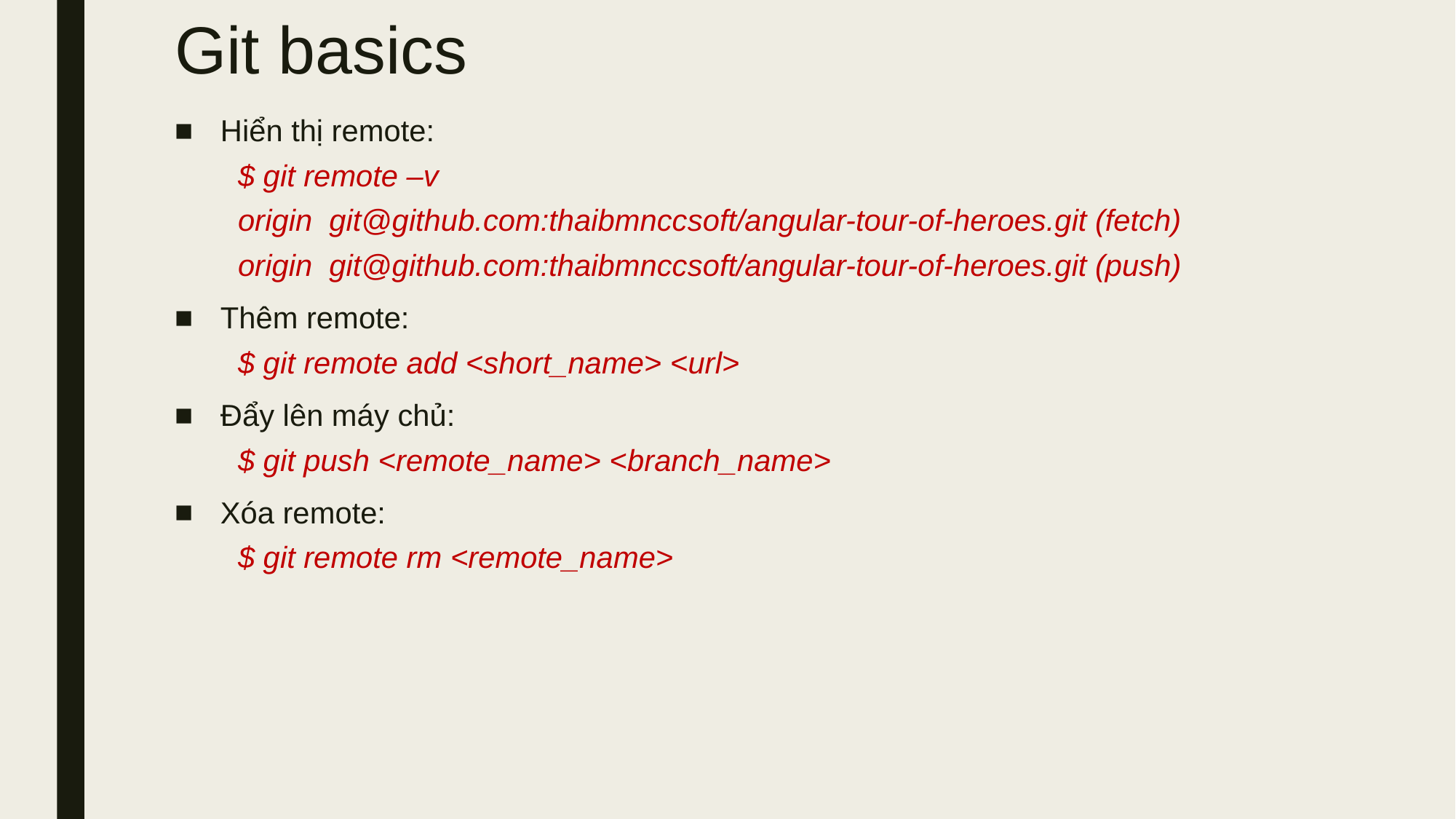

# Git basics
Hiển thị remote:
$ git remote –v
origin  git@github.com:thaibmnccsoft/angular-tour-of-heroes.git (fetch)
origin  git@github.com:thaibmnccsoft/angular-tour-of-heroes.git (push)
Thêm remote:
$ git remote add <short_name> <url>
Đẩy lên máy chủ:
$ git push <remote_name> <branch_name>
Xóa remote:
$ git remote rm <remote_name>